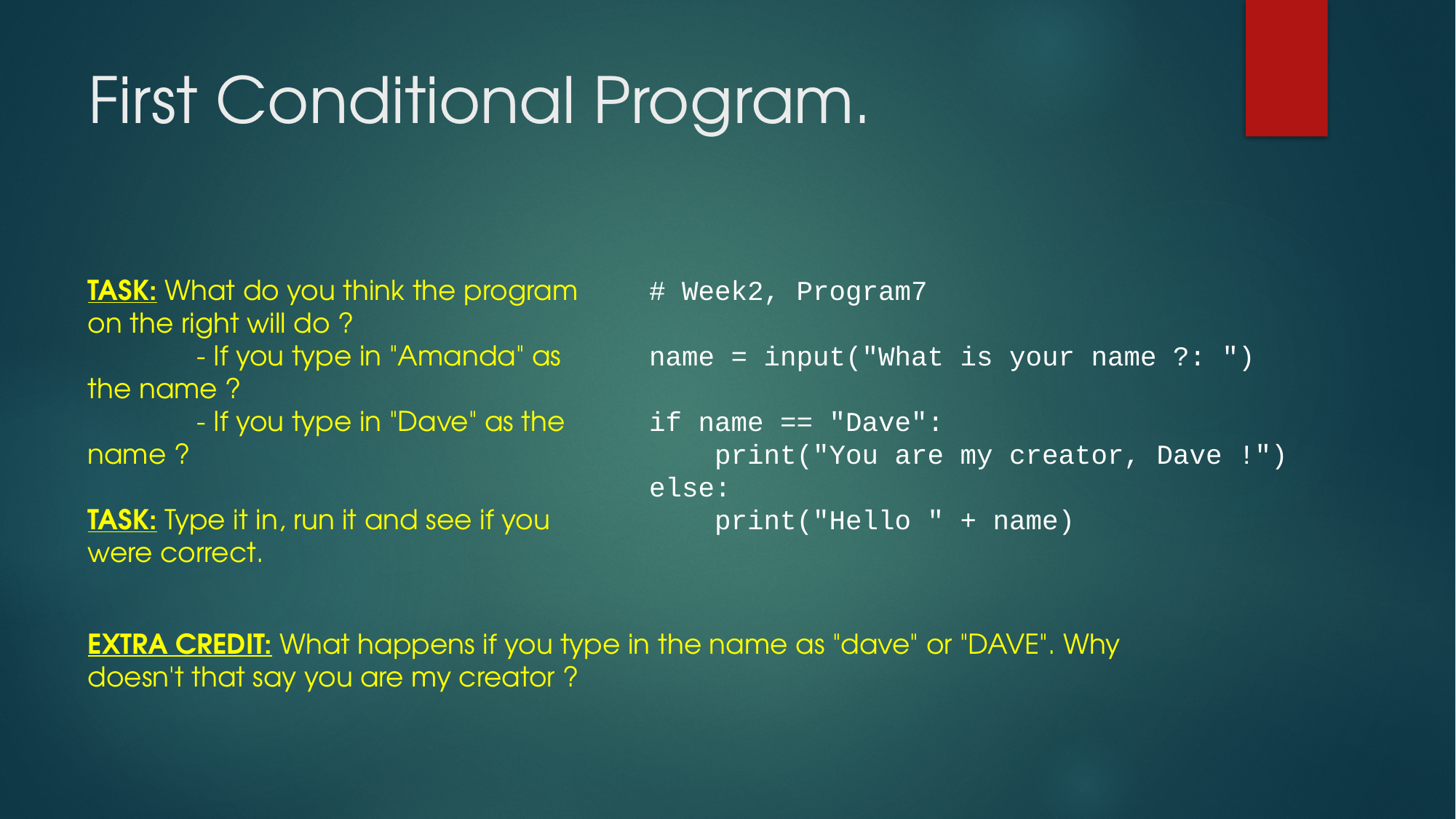

# First Conditional Program.
TASK: What do you think the program on the right will do ?
	- If you type in "Amanda" as the name ?
	- If you type in "Dave" as the name ?

TASK: Type it in, run it and see if you were correct.
# Week2, Program7

name = input("What is your name ?: ")

if name == "Dave":
    print("You are my creator, Dave !")
else:
    print("Hello " + name)
EXTRA CREDIT: What happens if you type in the name as "dave" or "DAVE". Why doesn't that say you are my creator ?